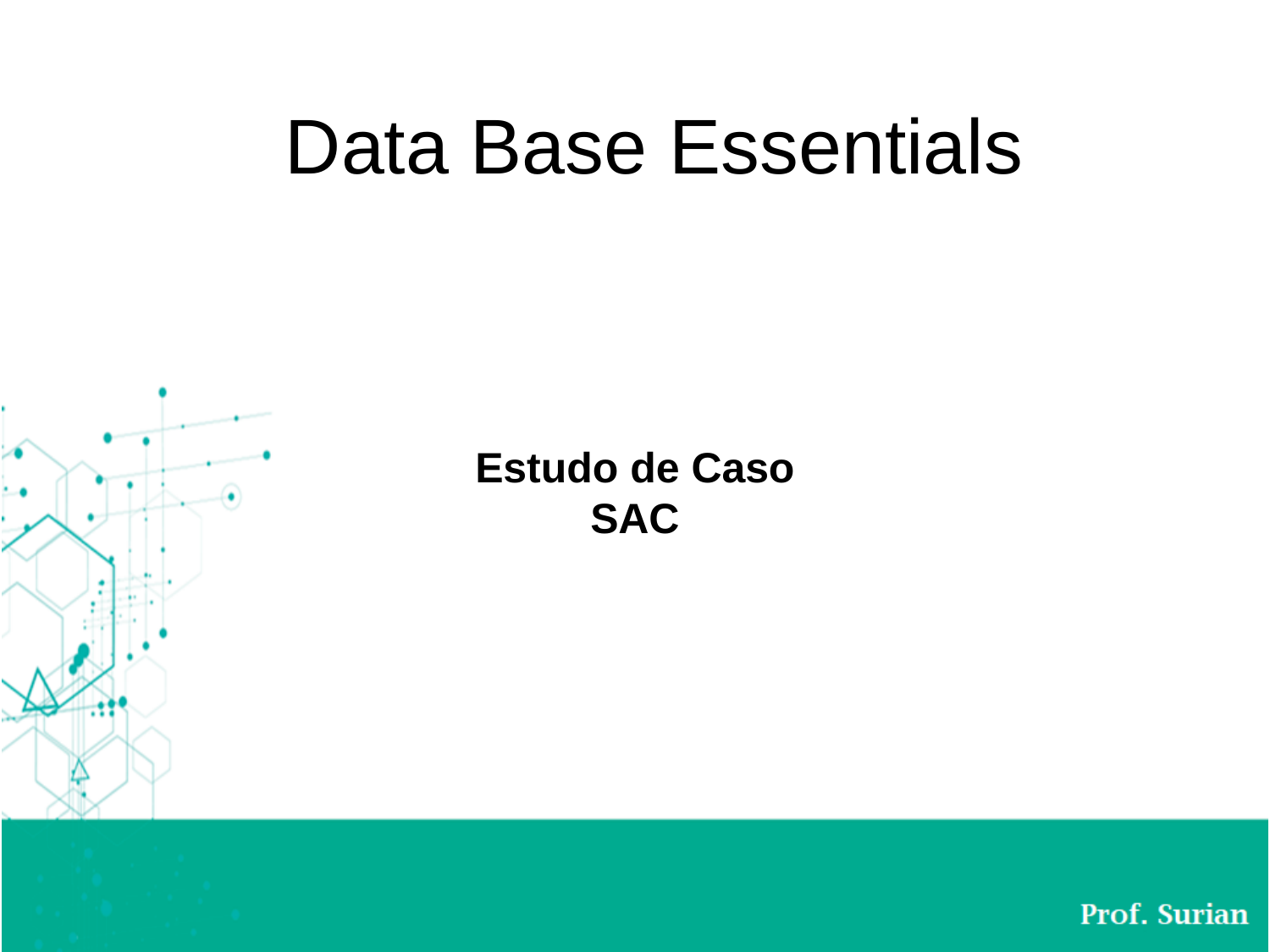

Data Base Essentials

Estudo de Caso
SAC